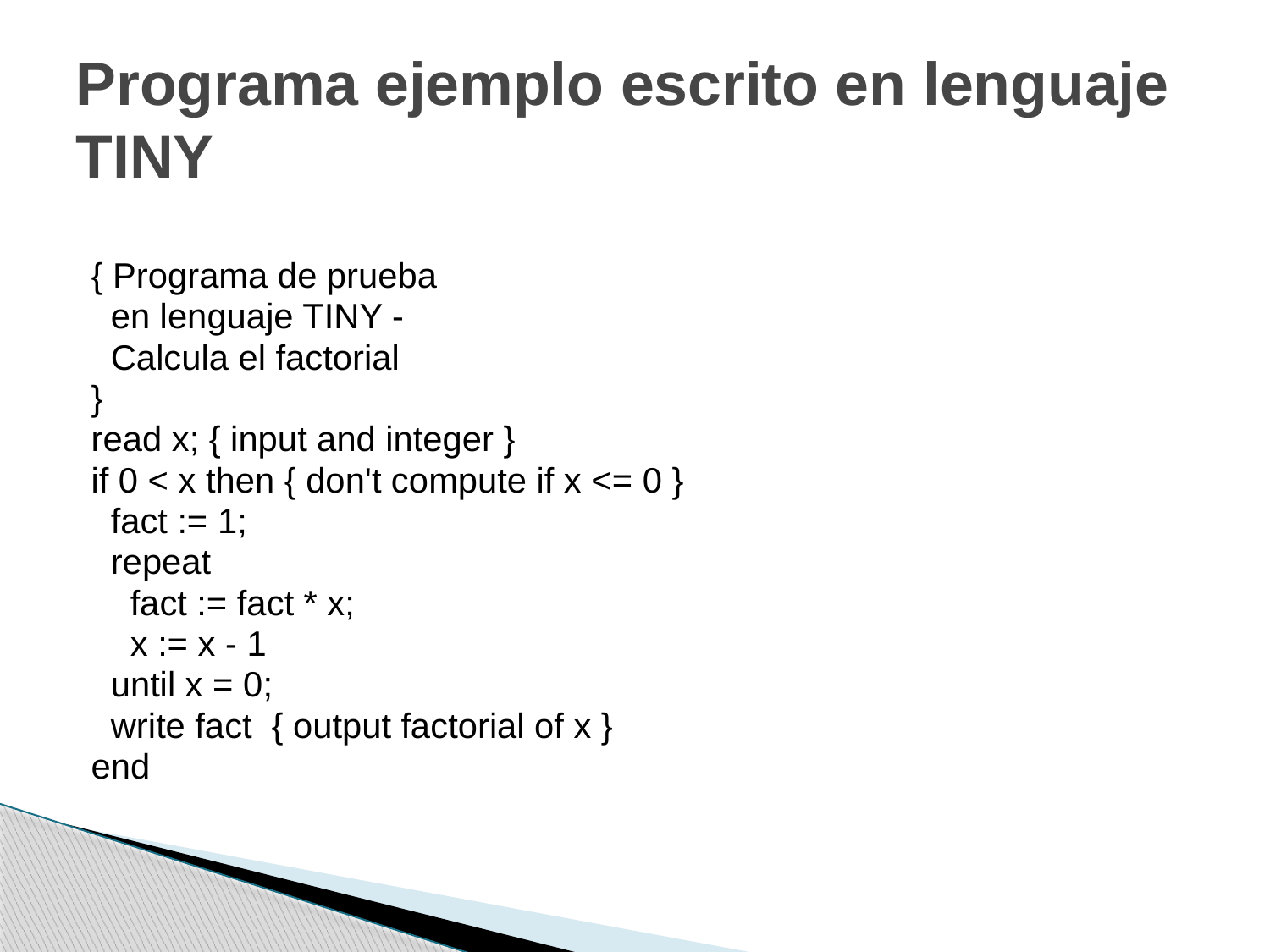

# Programa ejemplo escrito en lenguaje TINY

{ Programa de prueba
  en lenguaje TINY -
  Calcula el factorial
}
read x; { input and integer }
if 0 < x then { don't compute if x <= 0 }
  fact := 1;
  repeat
    fact := fact * x;
    x := x - 1
  until x = 0;
  write fact  { output factorial of x }
end